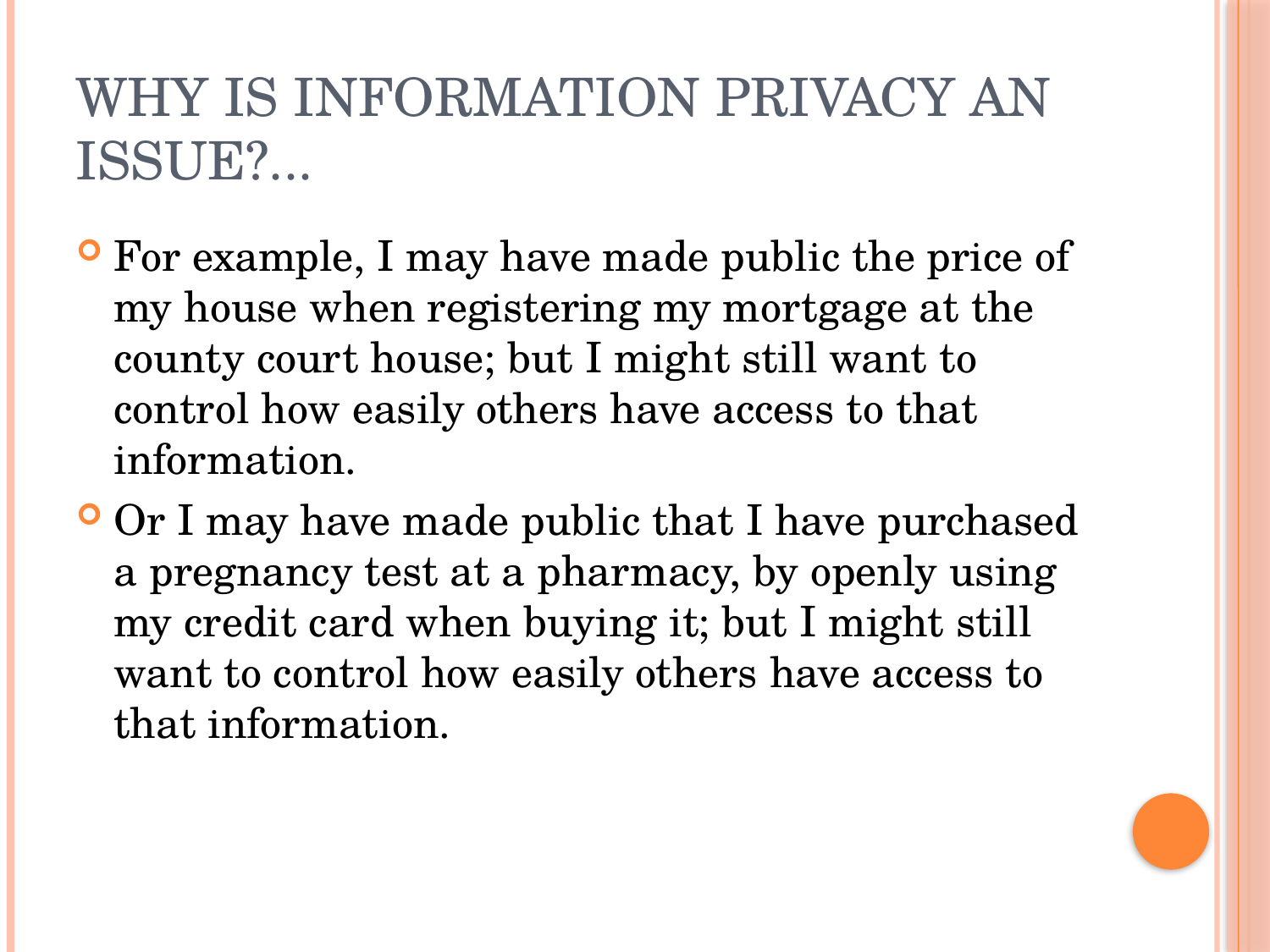

# Why is Information Privacy an Issue?...
For example, I may have made public the price of my house when registering my mortgage at the county court house; but I might still want to control how easily others have access to that information.
Or I may have made public that I have purchased a pregnancy test at a pharmacy, by openly using my credit card when buying it; but I might still want to control how easily others have access to that information.